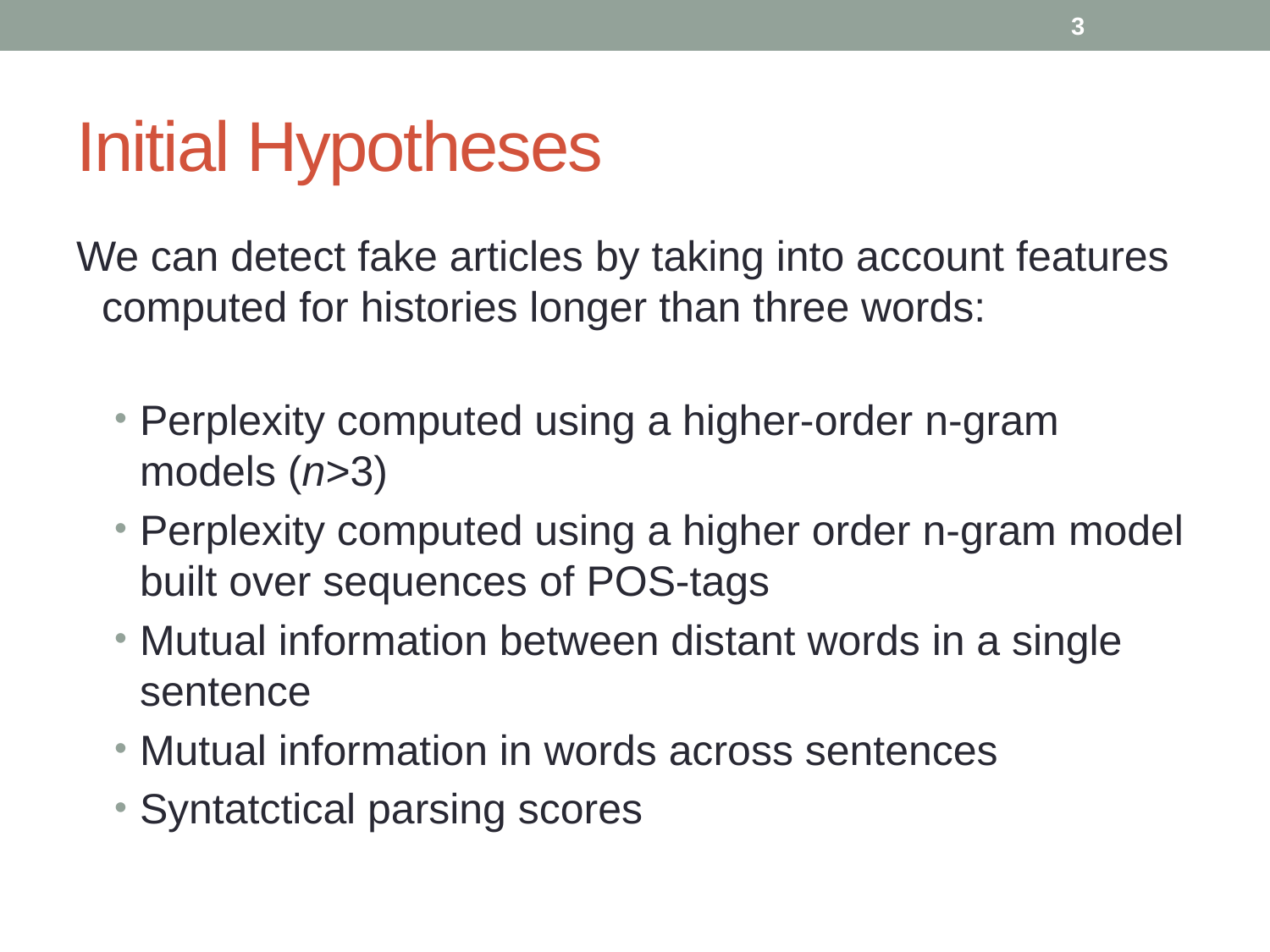

3
# Initial Hypotheses
We can detect fake articles by taking into account features computed for histories longer than three words:

Perplexity computed using a higher-order n-gram models (n>3)
Perplexity computed using a higher order n-gram model built over sequences of POS-tags
Mutual information between distant words in a single sentence
Mutual information in words across sentences
Syntatctical parsing scores